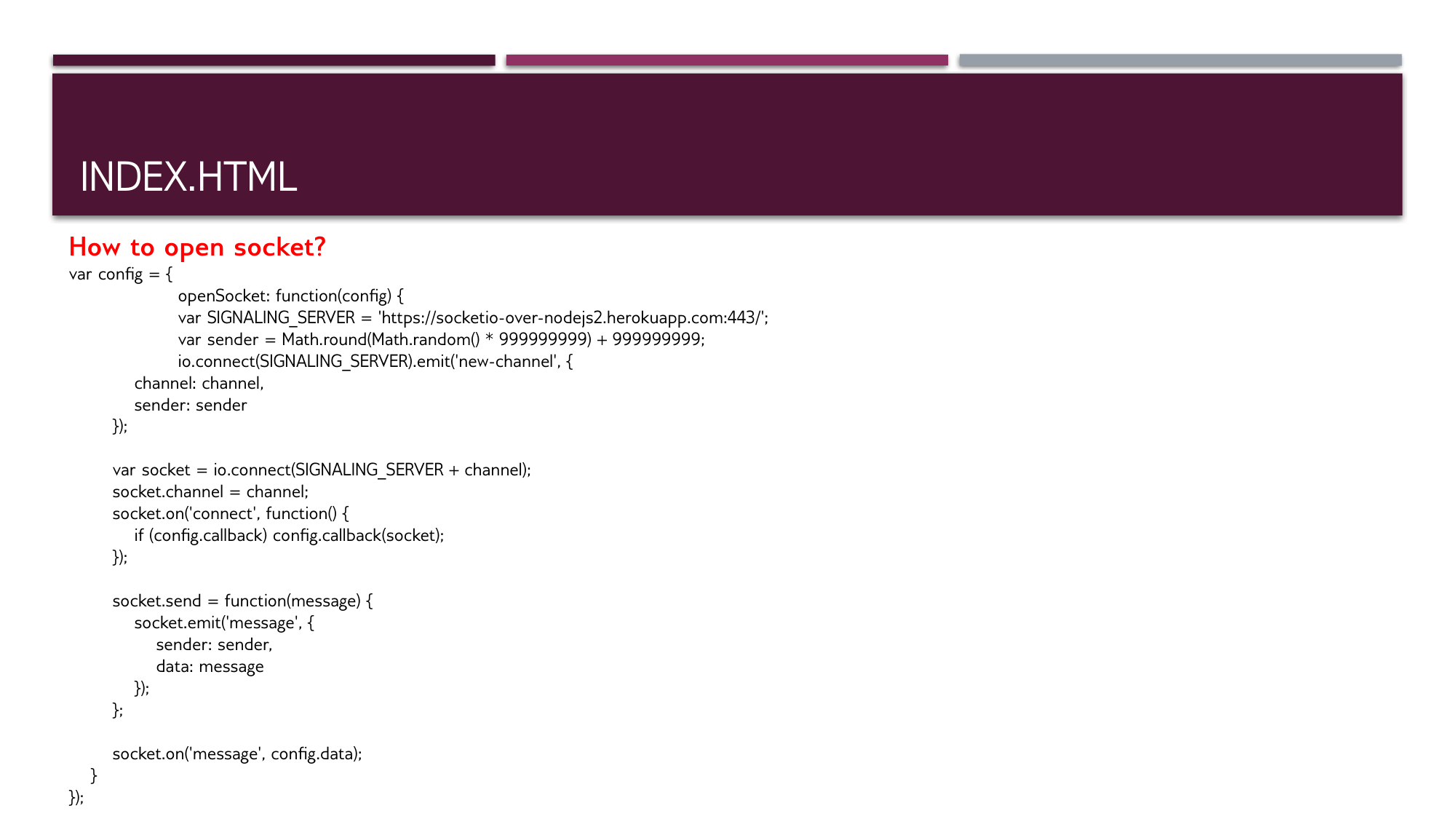

Index.html
How to open socket?
var config = {
	openSocket: function(config) {
	var SIGNALING_SERVER = 'https://socketio-over-nodejs2.herokuapp.com:443/';
	var sender = Math.round(Math.random() * 999999999) + 999999999;
	io.connect(SIGNALING_SERVER).emit('new-channel', {
            channel: channel,
            sender: sender
        });

        var socket = io.connect(SIGNALING_SERVER + channel);
        socket.channel = channel;
        socket.on('connect', function() {
            if (config.callback) config.callback(socket);
        });

        socket.send = function(message) {
            socket.emit('message', {
                sender: sender,
                data: message
            });
        };

        socket.on('message', config.data);
    }
});